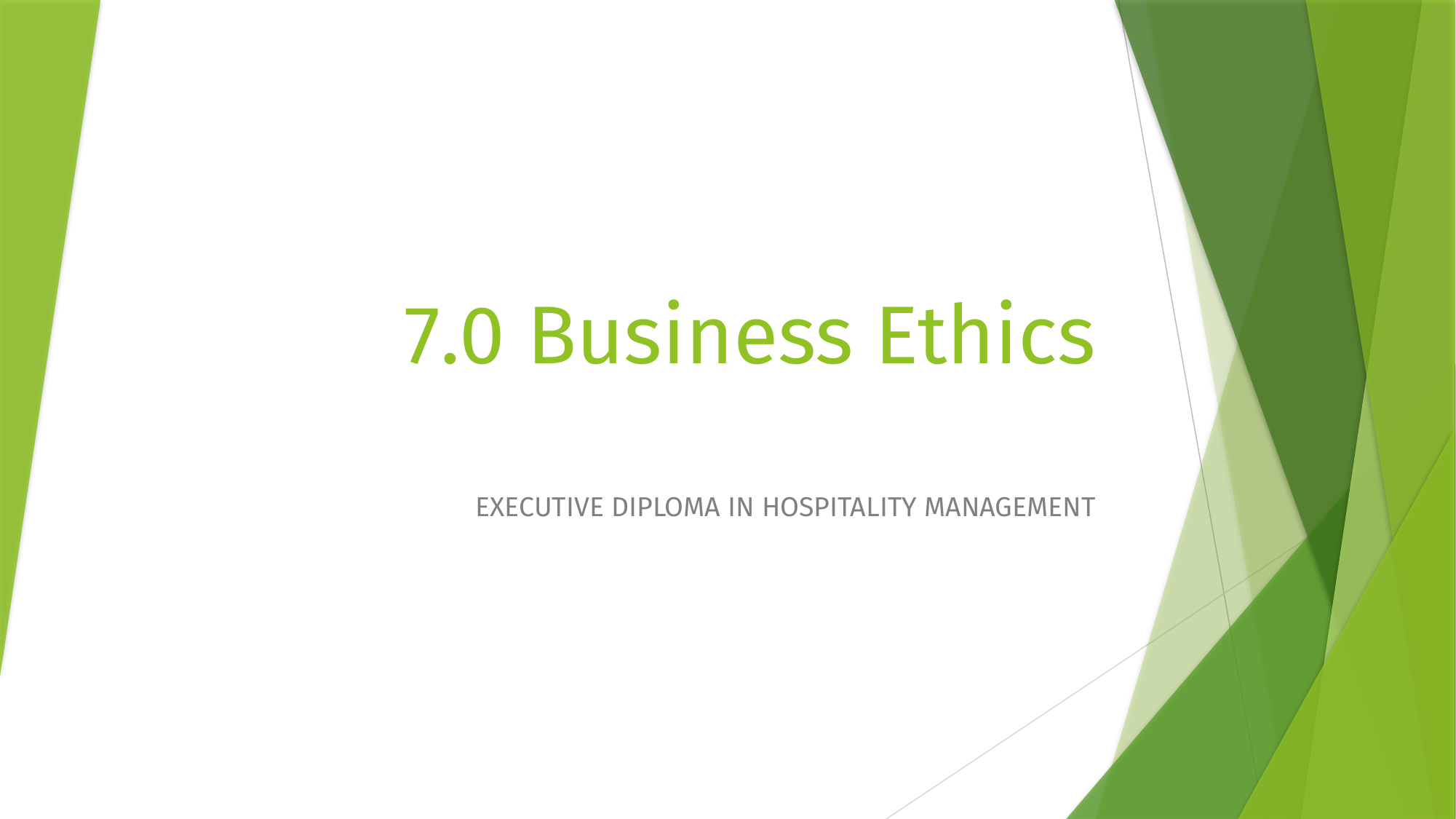

# 7.0 Business Ethics
EXECUTIVE DIPLOMA IN HOSPITALITY MANAGEMENT